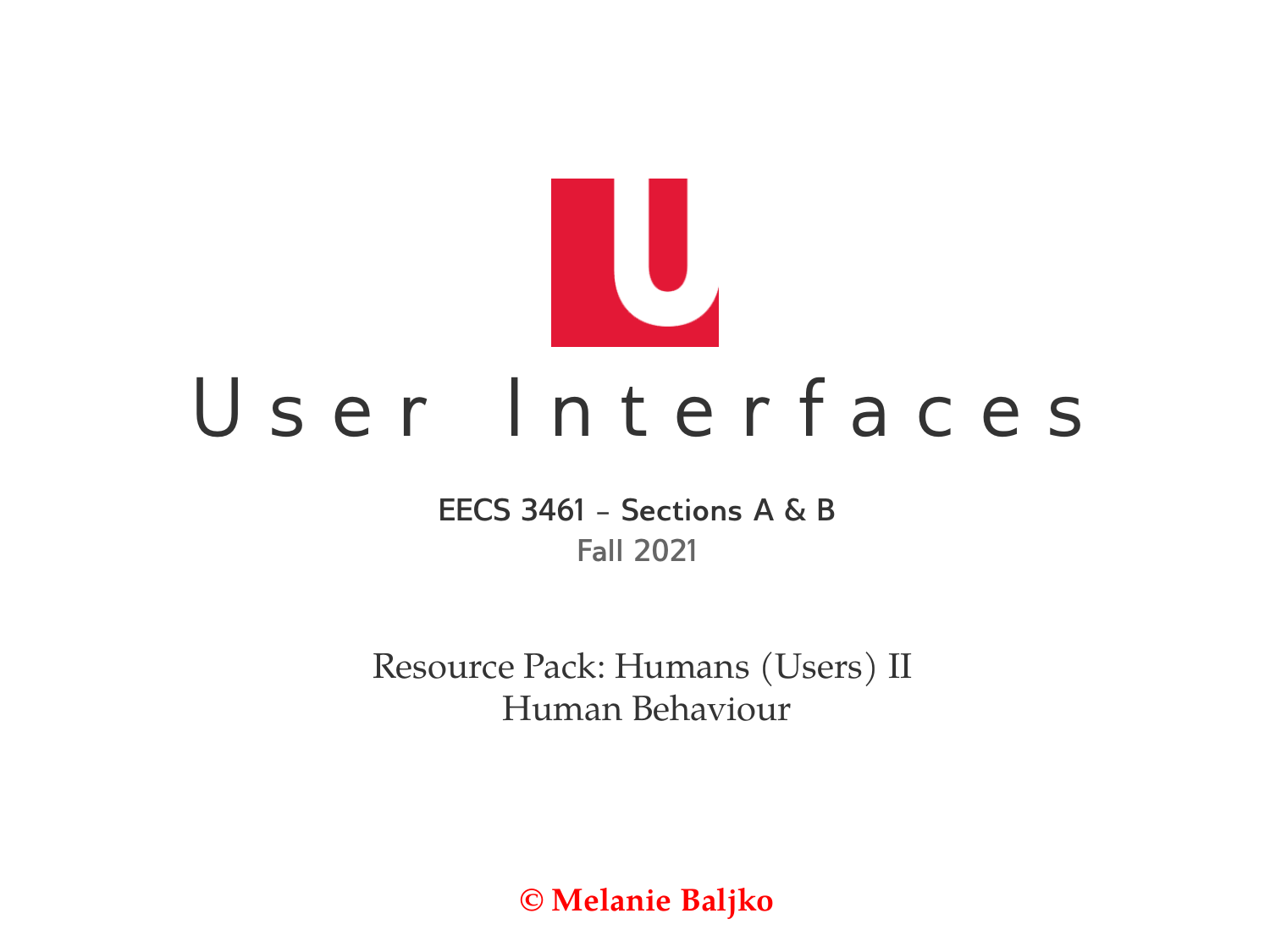

Resource Pack: Humans (Users) II
Human Behaviour

© Melanie Baljko